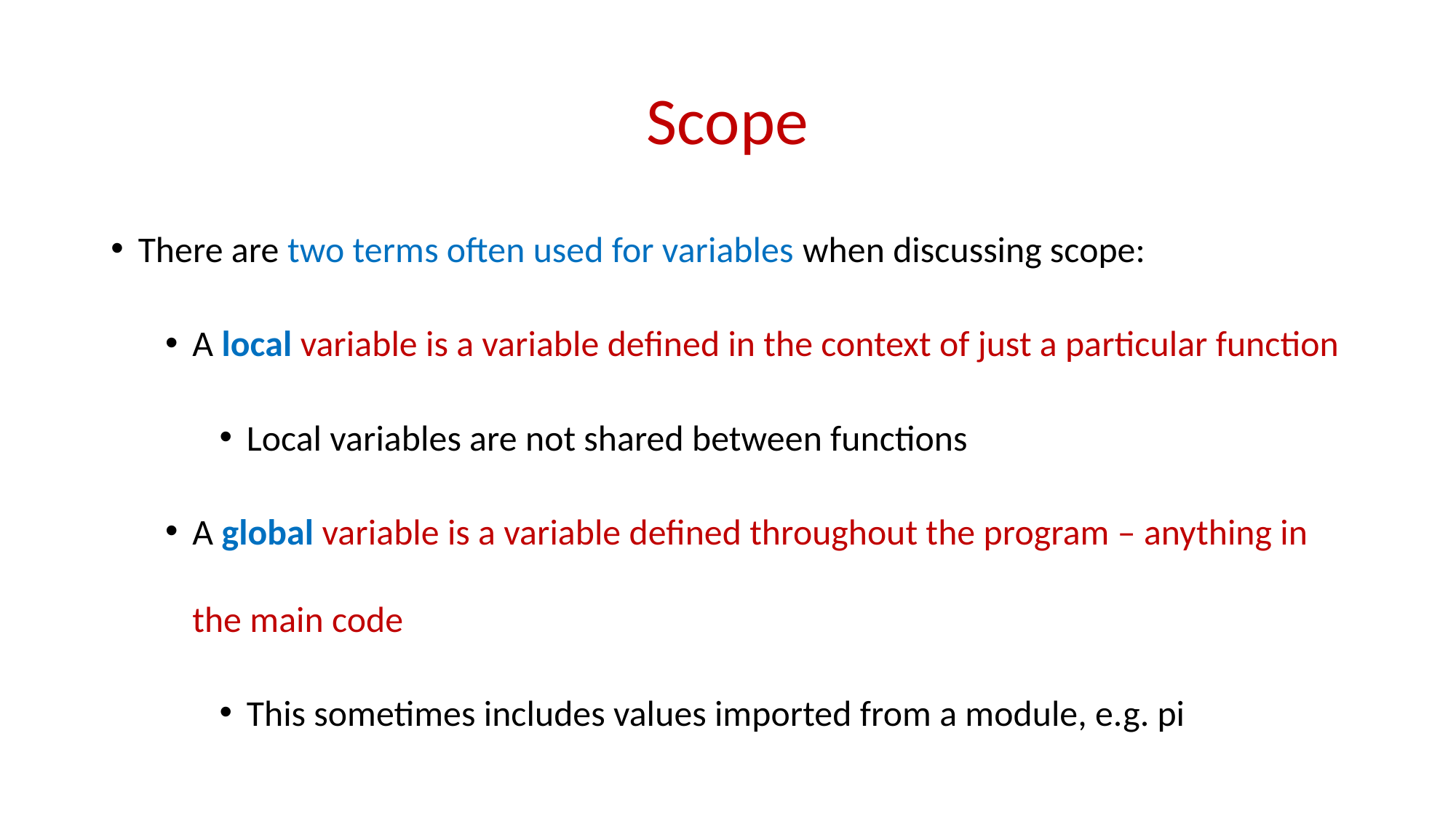

# Scope
There are two terms often used for variables when discussing scope:
A local variable is a variable defined in the context of just a particular function
Local variables are not shared between functions
A global variable is a variable defined throughout the program – anything in the main code
This sometimes includes values imported from a module, e.g. pi